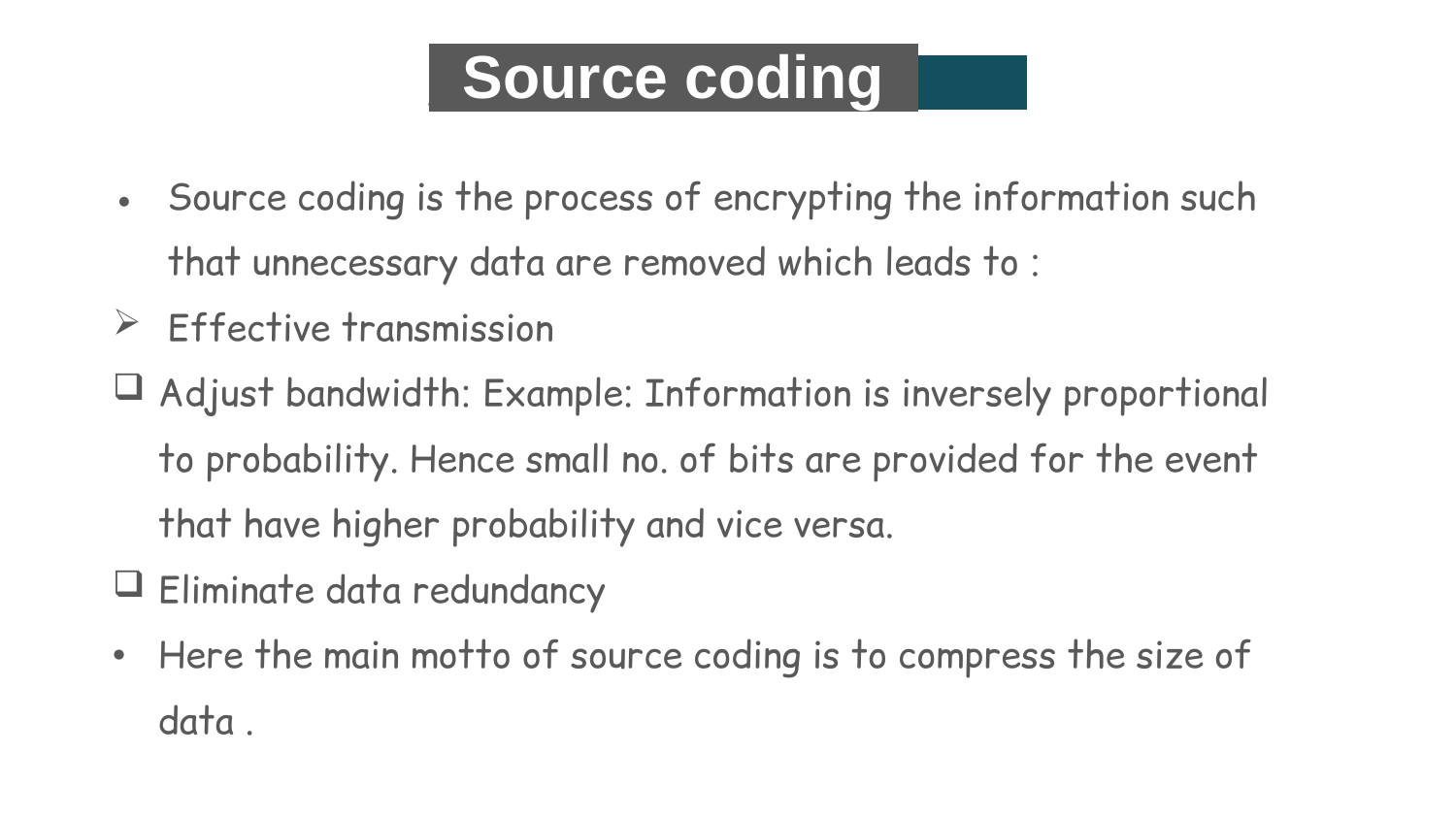

_Source coding_
Source coding is the process of encrypting the information such that unnecessary data are removed which leads to :
Effective transmission
Adjust bandwidth: Example: Information is inversely proportional to probability. Hence small no. of bits are provided for the event that have higher probability and vice versa.
Eliminate data redundancy
Here the main motto of source coding is to compress the size of data .